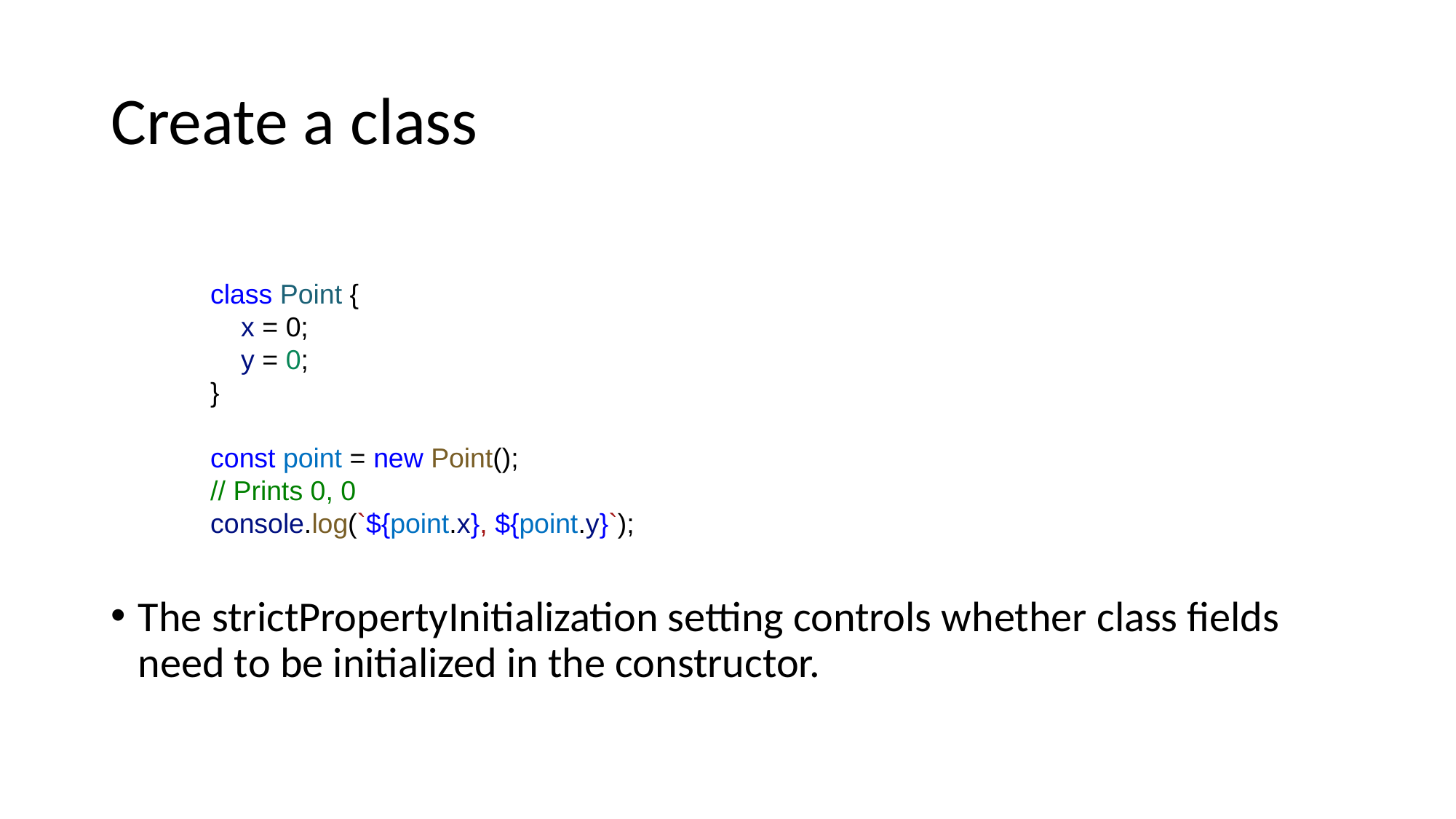

# Create a class

The strictPropertyInitialization setting controls whether class fields need to be initialized in the constructor.

class Point {
    x = 0;
    y = 0;
}

const point = new Point();
// Prints 0, 0
console.log(`${point.x}, ${point.y}`);